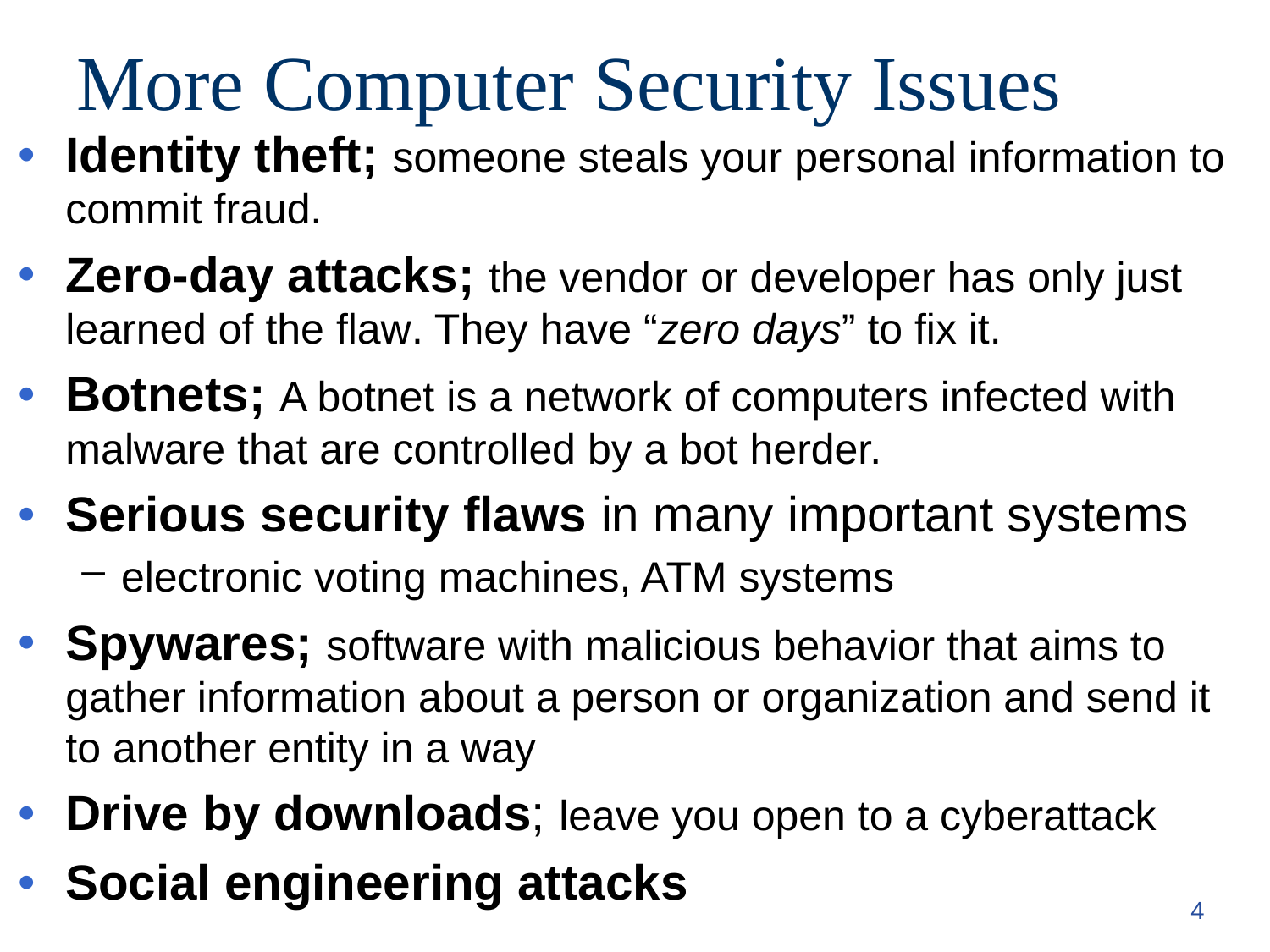

# More Computer Security Issues
Identity theft; someone steals your personal information to commit fraud.
Zero-day attacks; the vendor or developer has only just learned of the flaw. They have “zero days” to fix it.
Botnets; A botnet is a network of computers infected with malware that are controlled by a bot herder.
Serious security flaws in many important systems
electronic voting machines, ATM systems
Spywares; software with malicious behavior that aims to gather information about a person or organization and send it to another entity in a way
Drive by downloads; leave you open to a cyberattack
Social engineering attacks
4